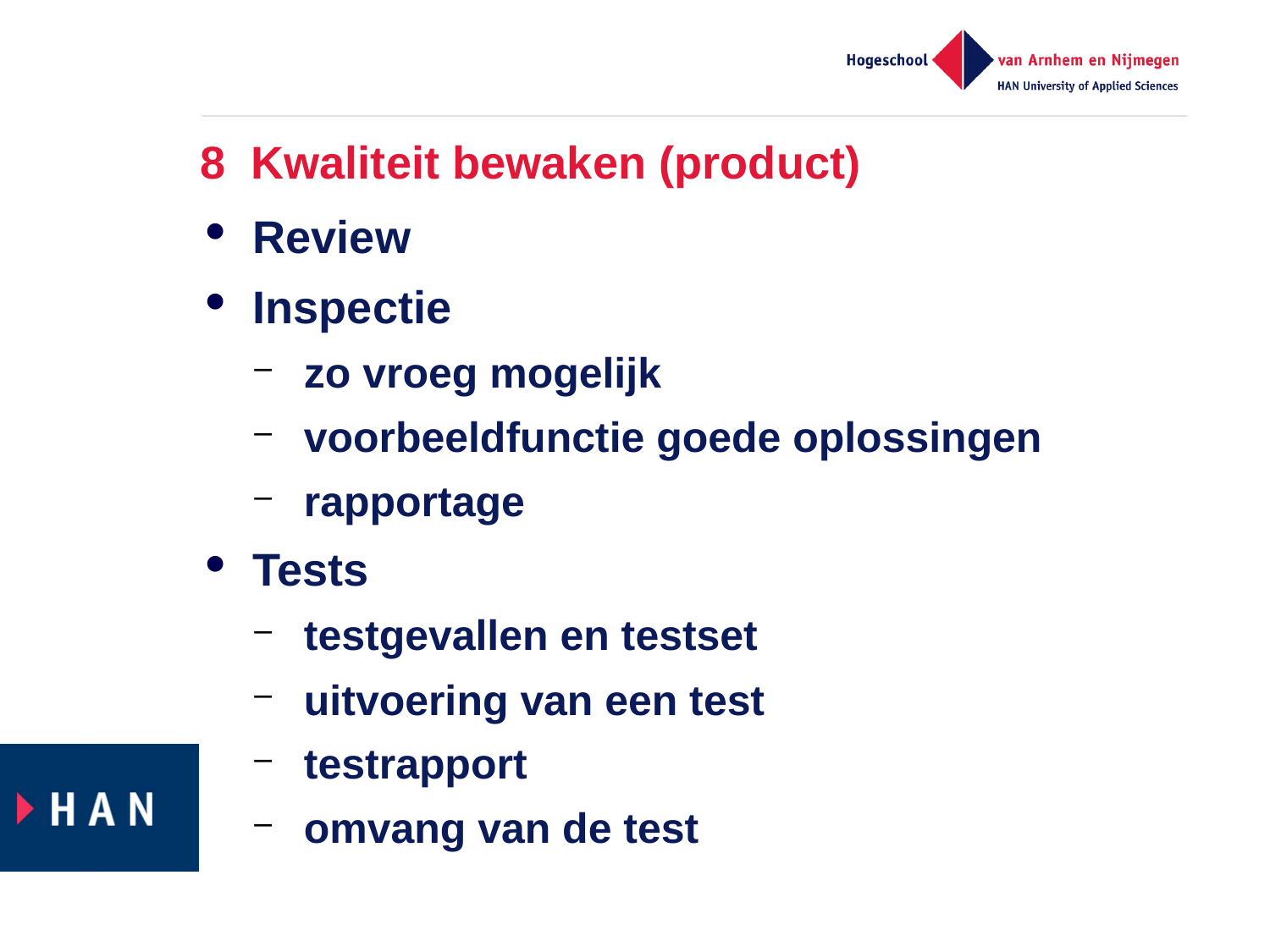

# 8  Kwaliteit bewaken (product)
Review
Inspectie
zo vroeg mogelijk
voorbeeldfunctie goede oplossingen
rapportage
Tests
testgevallen en testset
uitvoering van een test
testrapport
omvang van de test